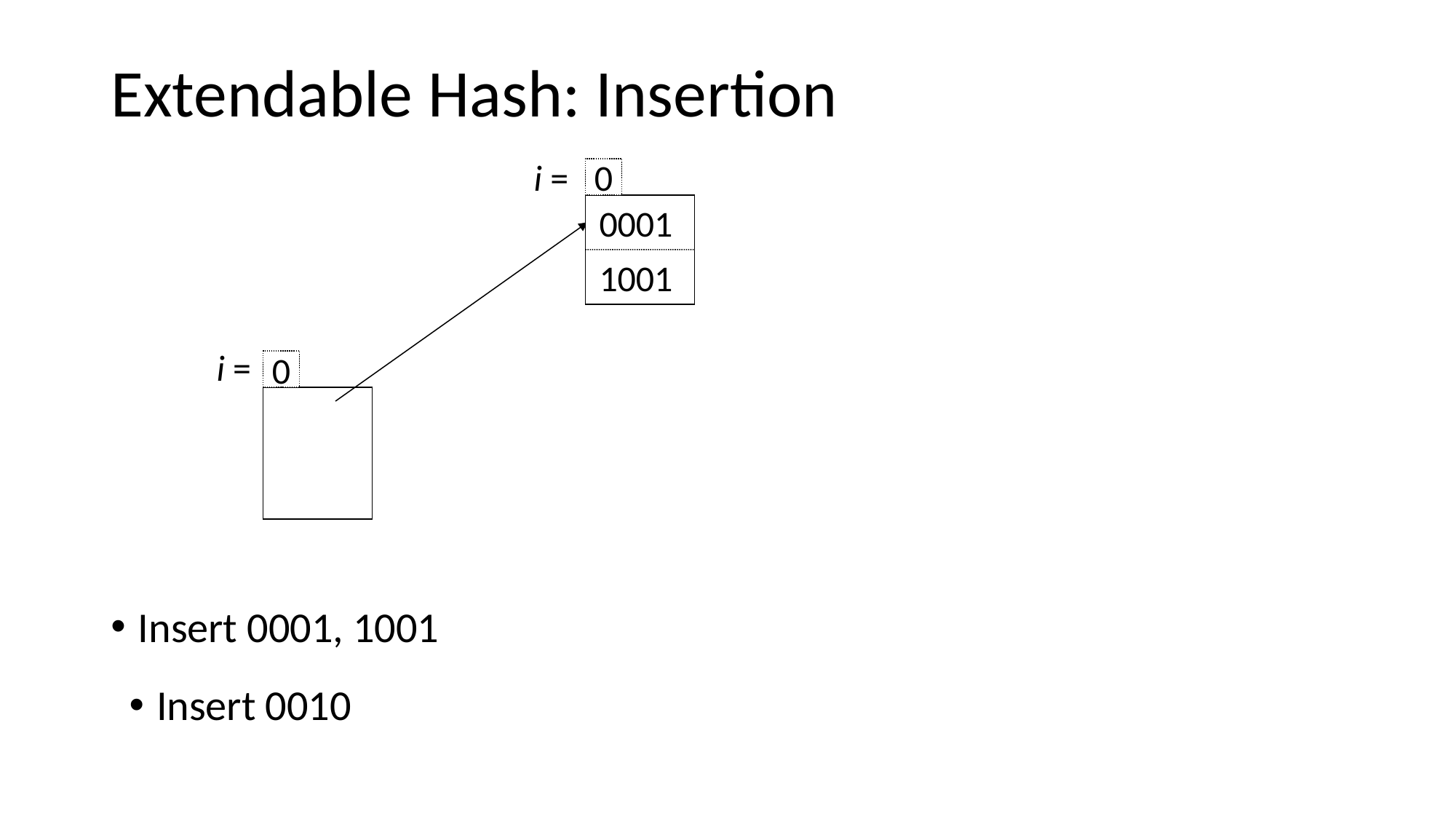

# Extendable Hash: Insertion
i =
0

Insert 0001, 1001

Insert 0010

0001

1001

i =
0